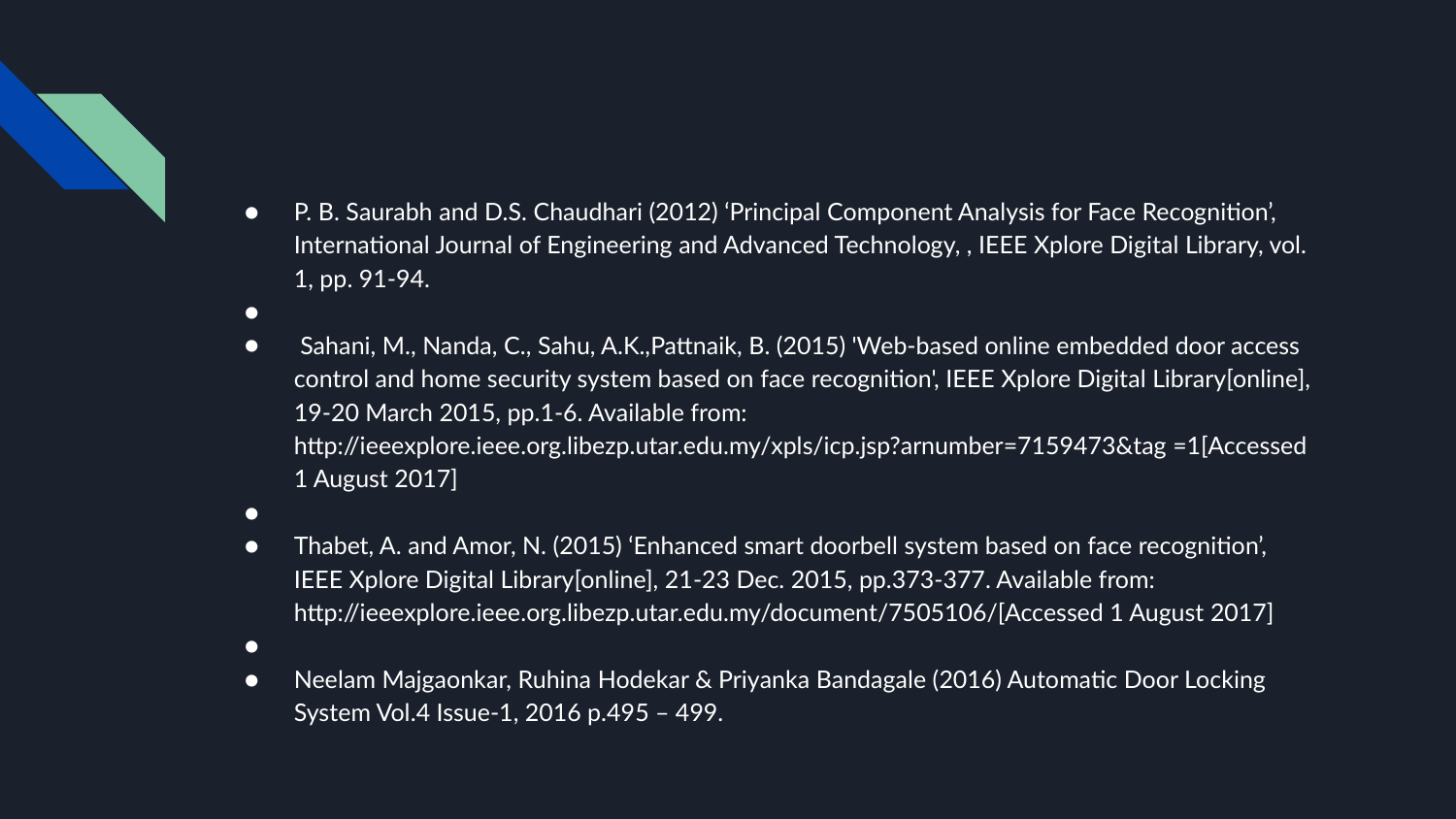

P. B. Saurabh and D.S. Chaudhari (2012) ‘Principal Component Analysis for Face Recognition’, International Journal of Engineering and Advanced Technology, , IEEE Xplore Digital Library, vol. 1, pp. 91-94.

 Sahani, M., Nanda, C., Sahu, A.K.,Pattnaik, B. (2015) 'Web-based online embedded door access control and home security system based on face recognition', IEEE Xplore Digital Library[online], 19-20 March 2015, pp.1-6. Available from: http://ieeexplore.ieee.org.libezp.utar.edu.my/xpls/icp.jsp?arnumber=7159473&tag =1[Accessed 1 August 2017]

Thabet, A. and Amor, N. (2015) ‘Enhanced smart doorbell system based on face recognition’, IEEE Xplore Digital Library[online], 21-23 Dec. 2015, pp.373-377. Available from: http://ieeexplore.ieee.org.libezp.utar.edu.my/document/7505106/[Accessed 1 August 2017]

Neelam Majgaonkar, Ruhina Hodekar & Priyanka Bandagale (2016) Automatic Door Locking System Vol.4 Issue-1, 2016 p.495 – 499.